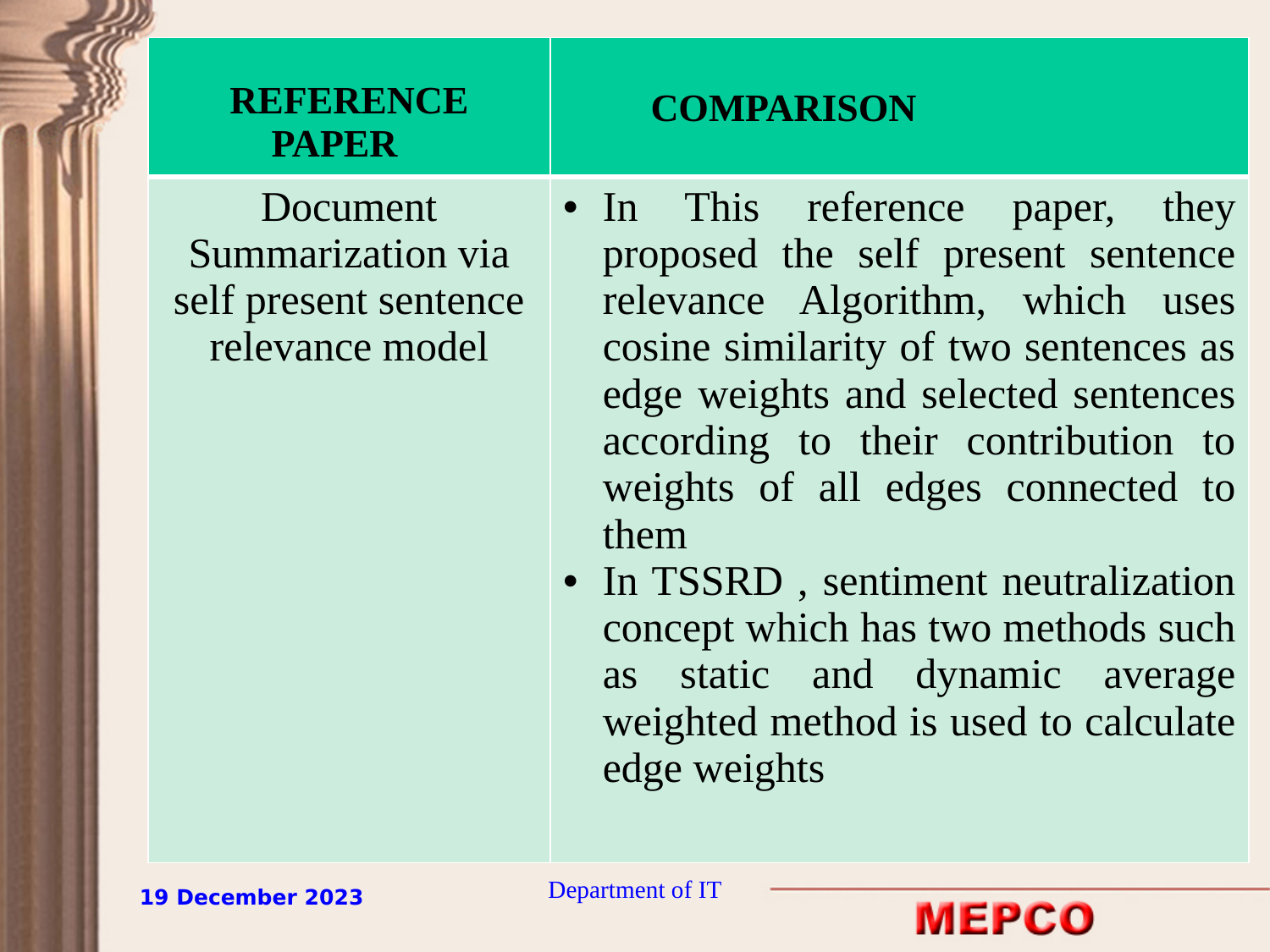

| REFERENCE PAPER | COMPARISON |
| --- | --- |
| Document Summarization via self present sentence relevance model | In This reference paper, they proposed the self present sentence relevance Algorithm, which uses cosine similarity of two sentences as edge weights and selected sentences according to their contribution to weights of all edges connected to them In TSSRD , sentiment neutralization concept which has two methods such as static and dynamic average weighted method is used to calculate edge weights |
Department of IT